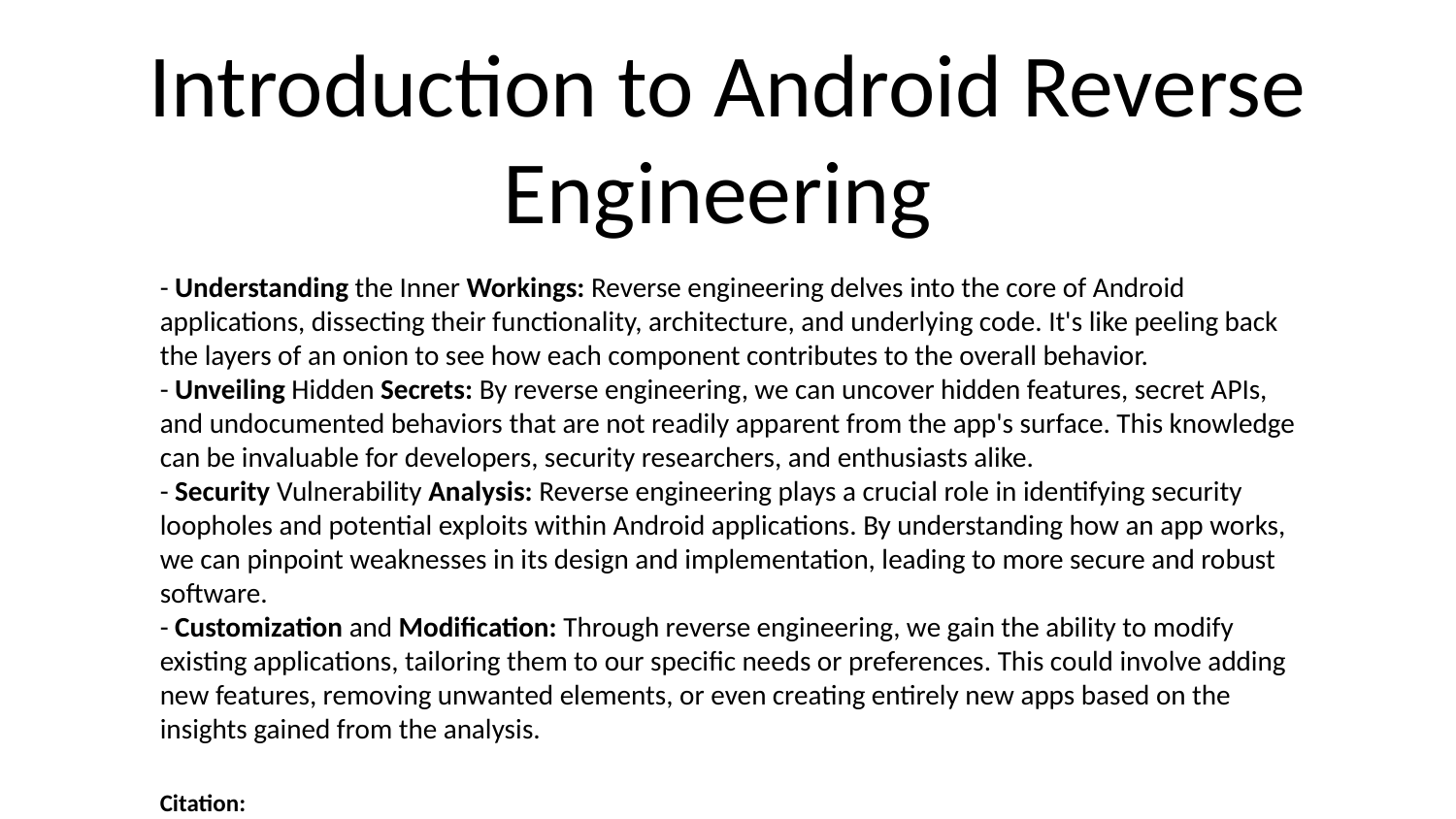

# Introduction to Android Reverse Engineering

- Understanding the Inner Workings: Reverse engineering delves into the core of Android applications, dissecting their functionality, architecture, and underlying code. It's like peeling back the layers of an onion to see how each component contributes to the overall behavior.
- Unveiling Hidden Secrets: By reverse engineering, we can uncover hidden features, secret APIs, and undocumented behaviors that are not readily apparent from the app's surface. This knowledge can be invaluable for developers, security researchers, and enthusiasts alike.
- Security Vulnerability Analysis: Reverse engineering plays a crucial role in identifying security loopholes and potential exploits within Android applications. By understanding how an app works, we can pinpoint weaknesses in its design and implementation, leading to more secure and robust software.
- Customization and Modification: Through reverse engineering, we gain the ability to modify existing applications, tailoring them to our specific needs or preferences. This could involve adding new features, removing unwanted elements, or even creating entirely new apps based on the insights gained from the analysis.

Citation:
* Zimmermann, D. (2015). Android Hacker's Handbook. John Wiley & Sons.